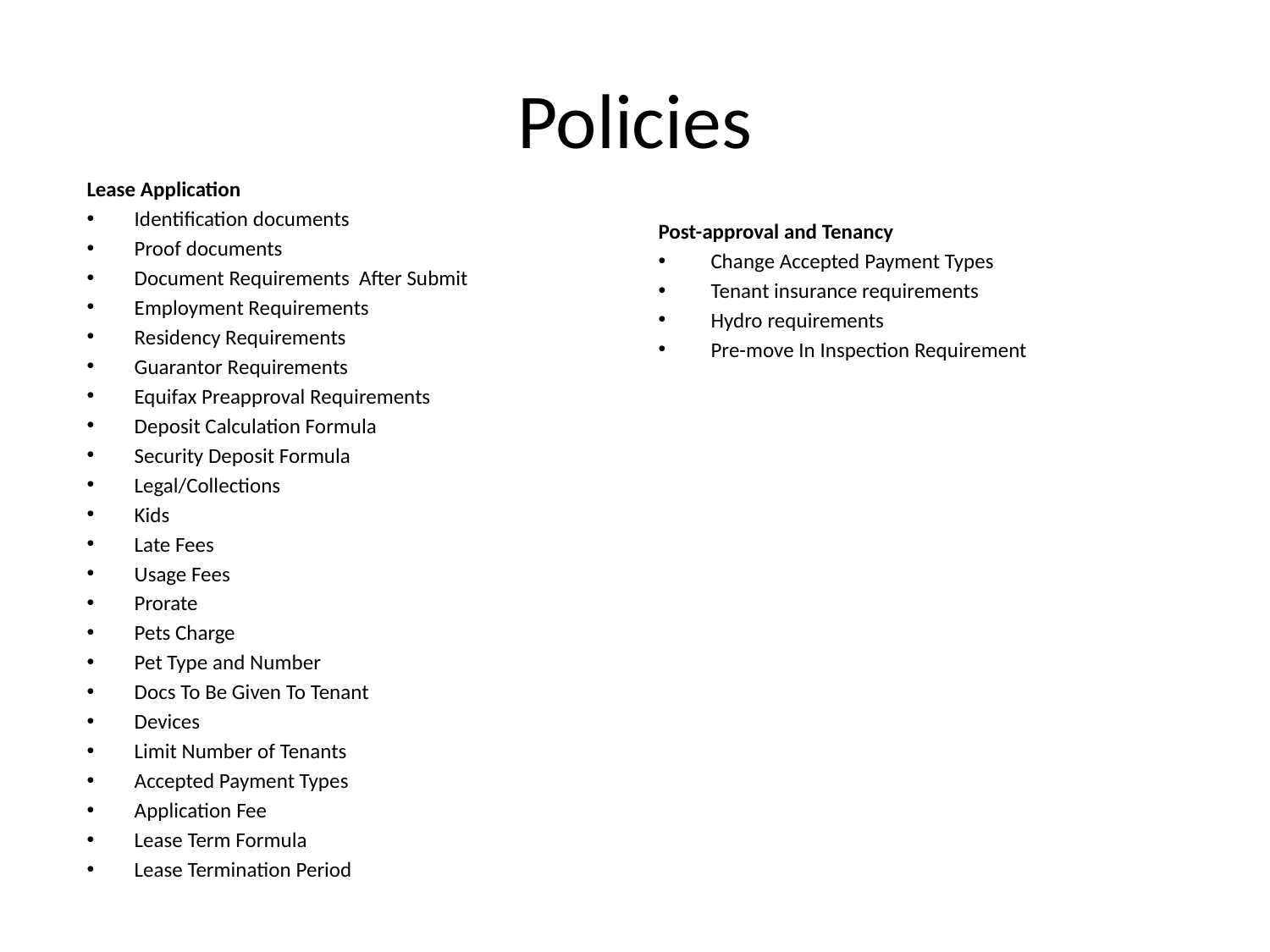

# Policies
Lease Application
Identification documents
Proof documents
Document Requirements  After Submit
Employment Requirements
Residency Requirements
Guarantor Requirements
Equifax Preapproval Requirements
Deposit Calculation Formula
Security Deposit Formula
Legal/Collections
Kids
Late Fees
Usage Fees
Prorate
Pets Charge
Pet Type and Number
Docs To Be Given To Tenant
Devices
Limit Number of Tenants
Accepted Payment Types
Application Fee
Lease Term Formula
Lease Termination Period
Post-approval and Tenancy
 Change Accepted Payment Types
 Tenant insurance requirements
 Hydro requirements
 Pre-move In Inspection Requirement